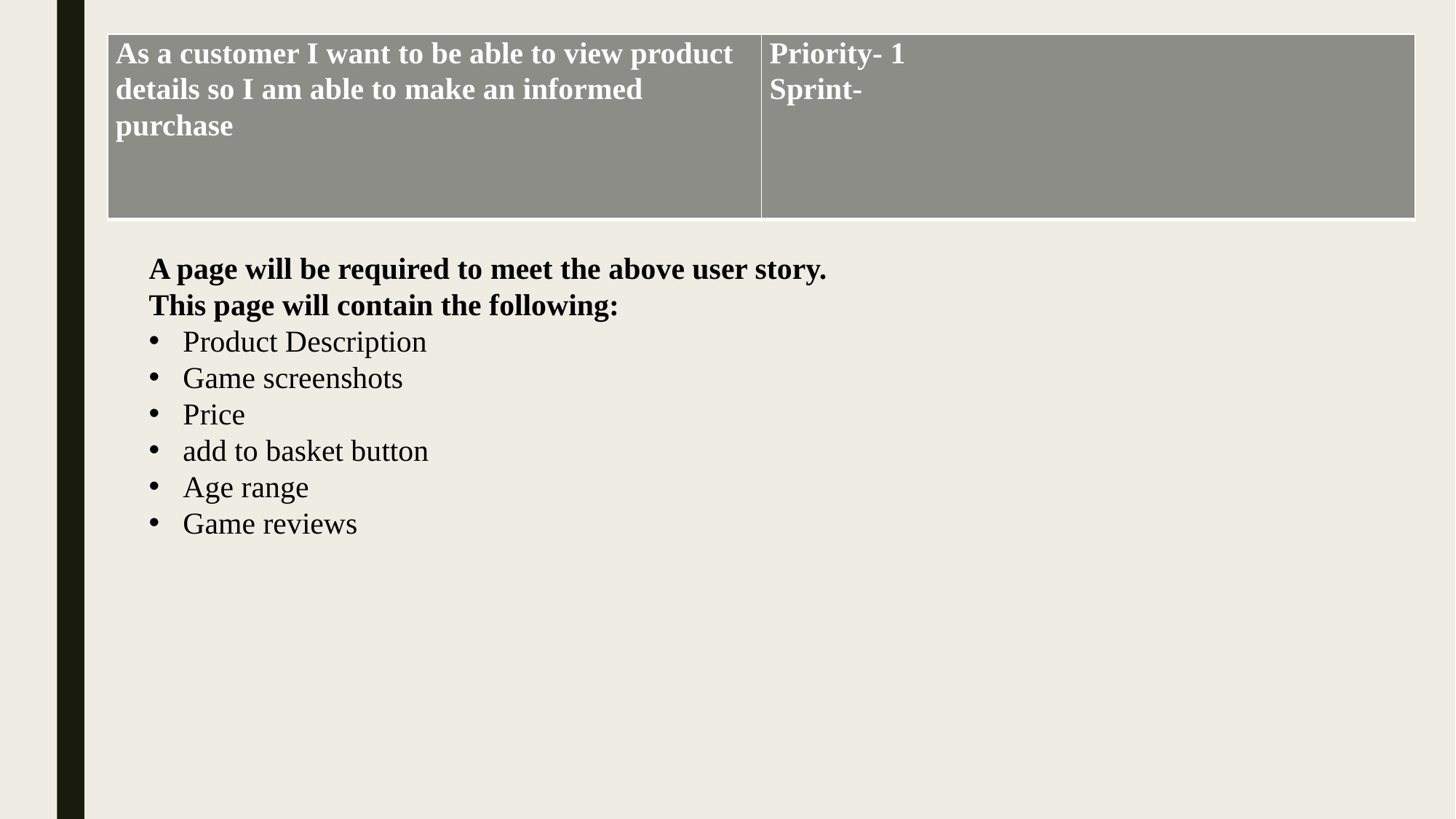

| As a customer I want to be able to view product details so I am able to make an informed purchase | Priority- 1 Sprint- |
| --- | --- |
A page will be required to meet the above user story.
This page will contain the following:
Product Description
Game screenshots
Price
add to basket button
Age range
Game reviews